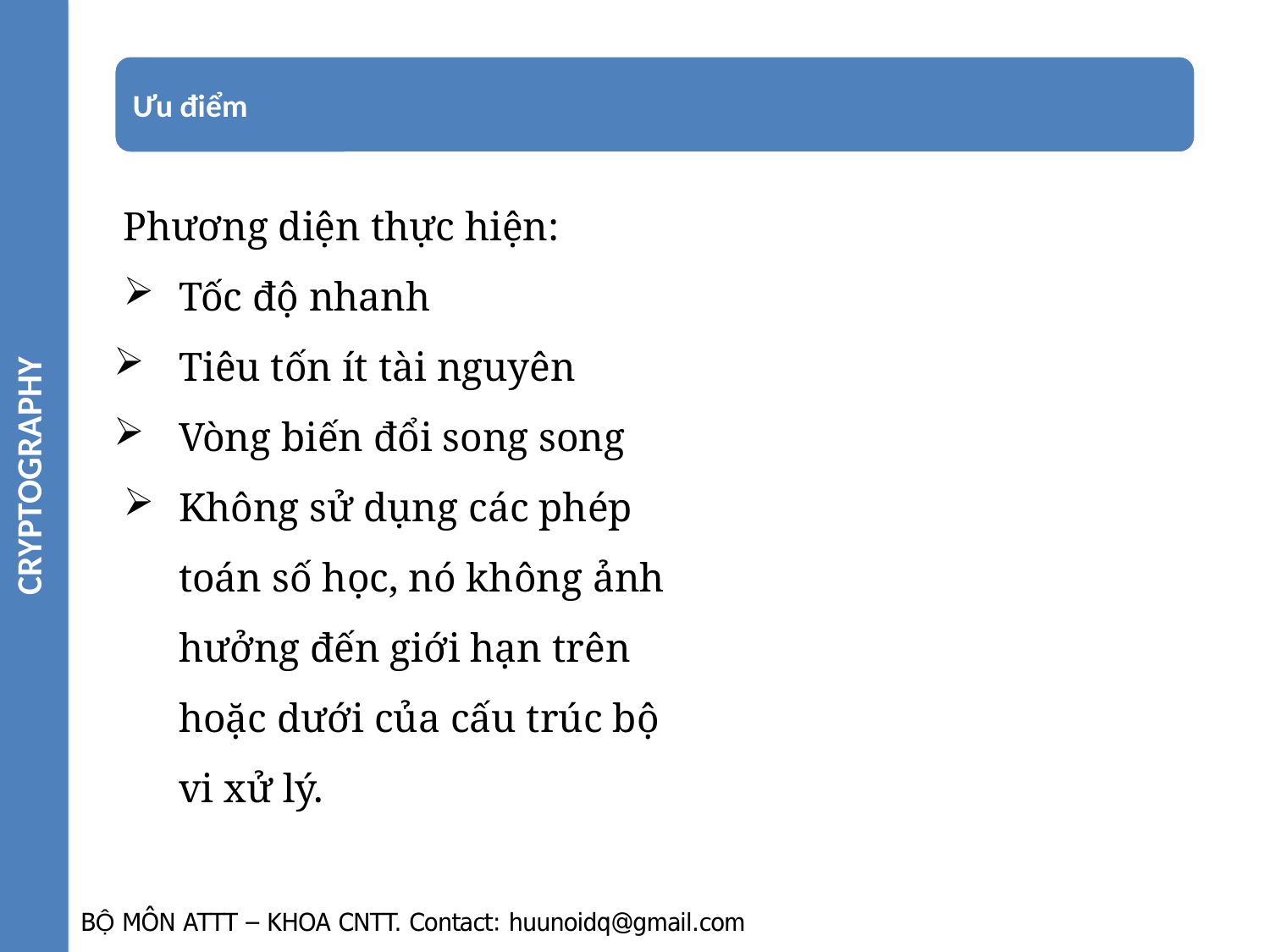

CRYPTOGRAPHY
Ưu điểm
Phương diện thực hiện:
Tốc độ nhanh
Tiêu tốn ít tài nguyên
Vòng biến đổi song song
Không sử dụng các phép toán số học, nó không ảnh hưởng đến giới hạn trên hoặc dưới của cấu trúc bộ vi xử lý.
BỘ MÔN ATTT – KHOA CNTT. Contact: huunoidq@gmail.com